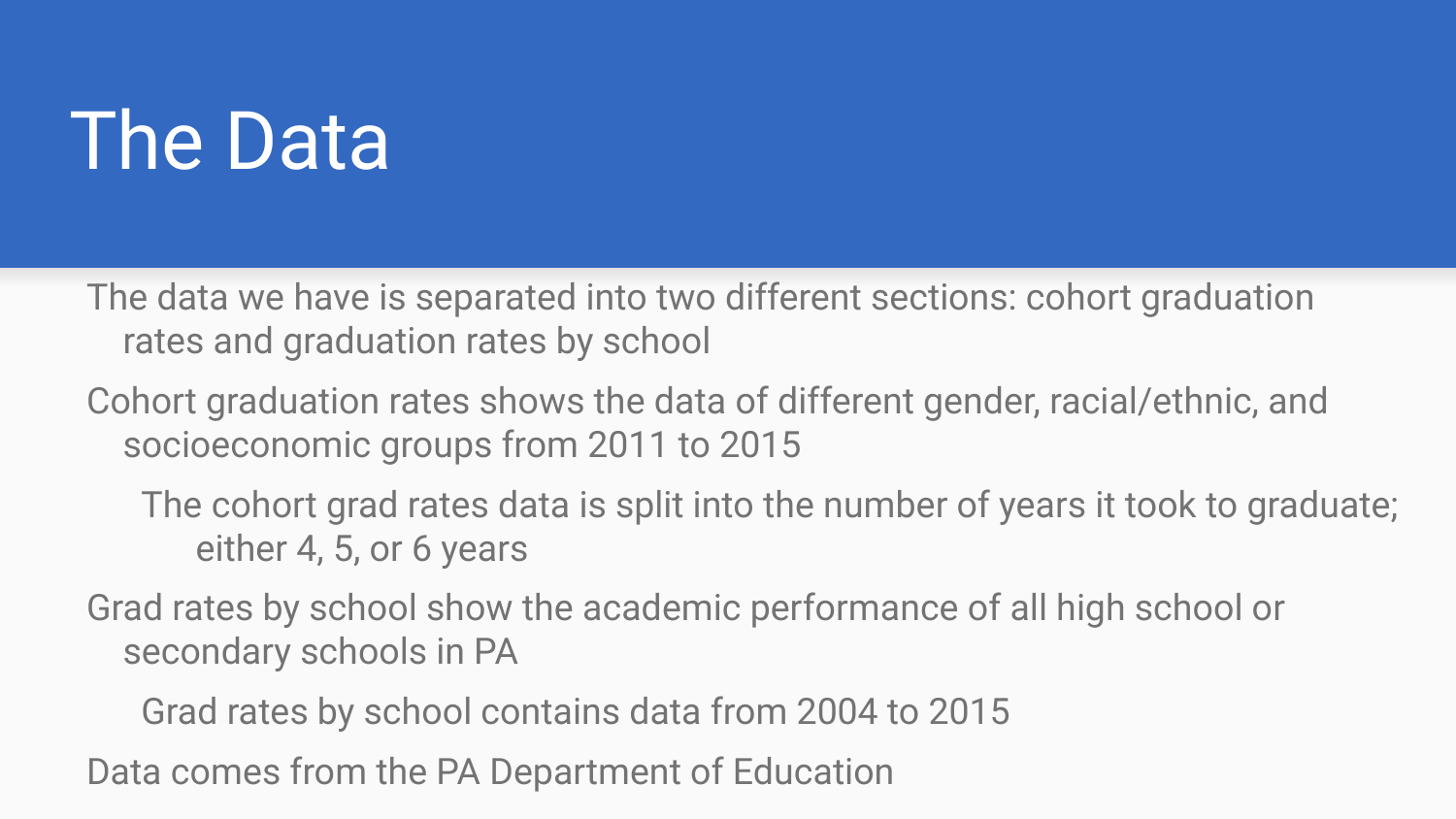

# The Data
The data we have is separated into two different sections: cohort graduation rates and graduation rates by school
Cohort graduation rates shows the data of different gender, racial/ethnic, and socioeconomic groups from 2011 to 2015
The cohort grad rates data is split into the number of years it took to graduate; either 4, 5, or 6 years
Grad rates by school show the academic performance of all high school or secondary schools in PA
Grad rates by school contains data from 2004 to 2015
Data comes from the PA Department of Education